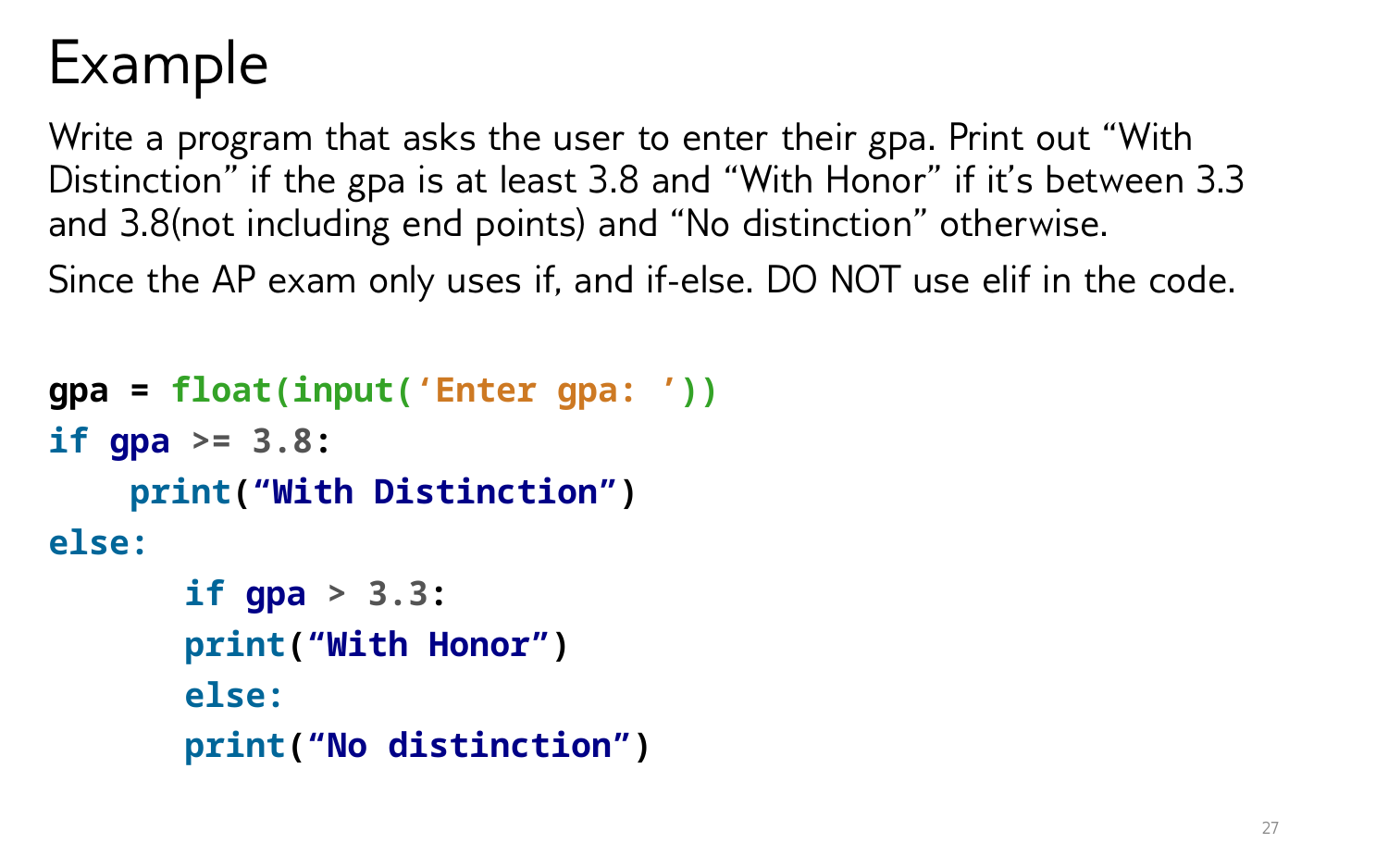

# Example
Write a program that asks the user to enter their gpa. Print out “With Distinction” if the gpa is at least 3.8 and “With Honor” if it’s between 3.3 and 3.8(not including end points) and “No distinction” otherwise.
Since the AP exam only uses if, and if-else. DO NOT use elif in the code.

gpa = float(input(‘Enter gpa: ’))
if gpa >= 3.8:
    print(“With Distinction”)
else:
	if gpa > 3.3:
    		print(“With Honor”)
	else:
		print(“No distinction”)

27